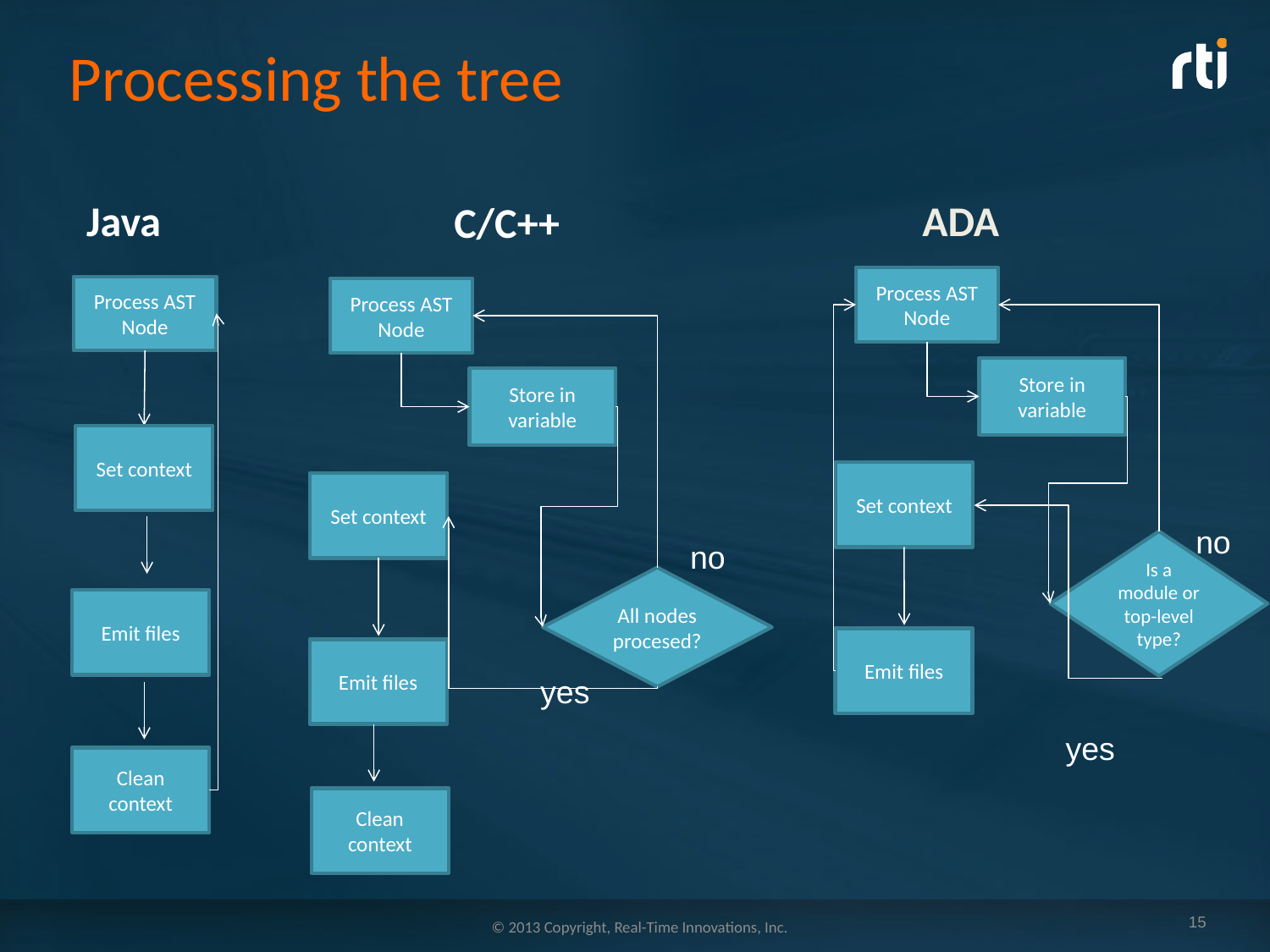

# Processing the tree
Java
C/C++
ADA
Process AST Node
Process AST Node
Process AST Node
Store in variable
Store in variable
Set context
Set context
Set context
no
no
Is a module or top-level type?
All nodes procesed?
Emit files
Emit files
Emit files
yes
yes
Clean context
Clean context
15